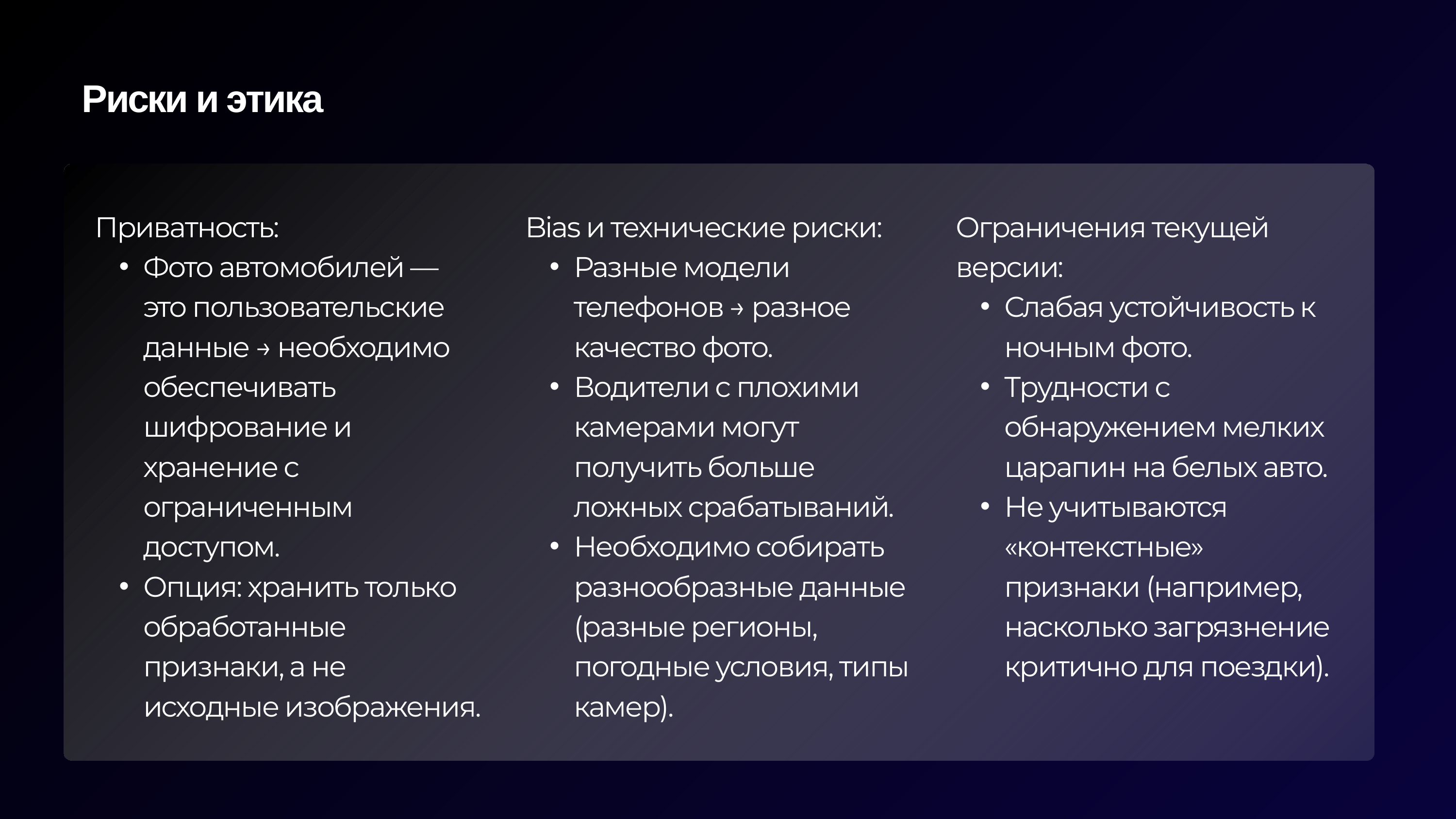

Риски и этика

Приватность:
Фото автомобилей — это пользовательские данные → необходимо обеспечивать шифрование и хранение с ограниченным доступом.
Опция: хранить только обработанные признаки, а не исходные изображения.

Bias и технические риски:
Разные модели телефонов → разное качество фото.
Водители с плохими камерами могут получить больше ложных срабатываний.
Необходимо собирать разнообразные данные (разные регионы, погодные условия, типы камер).

Ограничения текущей версии:
Слабая устойчивость к ночным фото.
Трудности с обнаружением мелких царапин на белых авто.
Не учитываются «контекстные» признаки (например, насколько загрязнение критично для поездки).